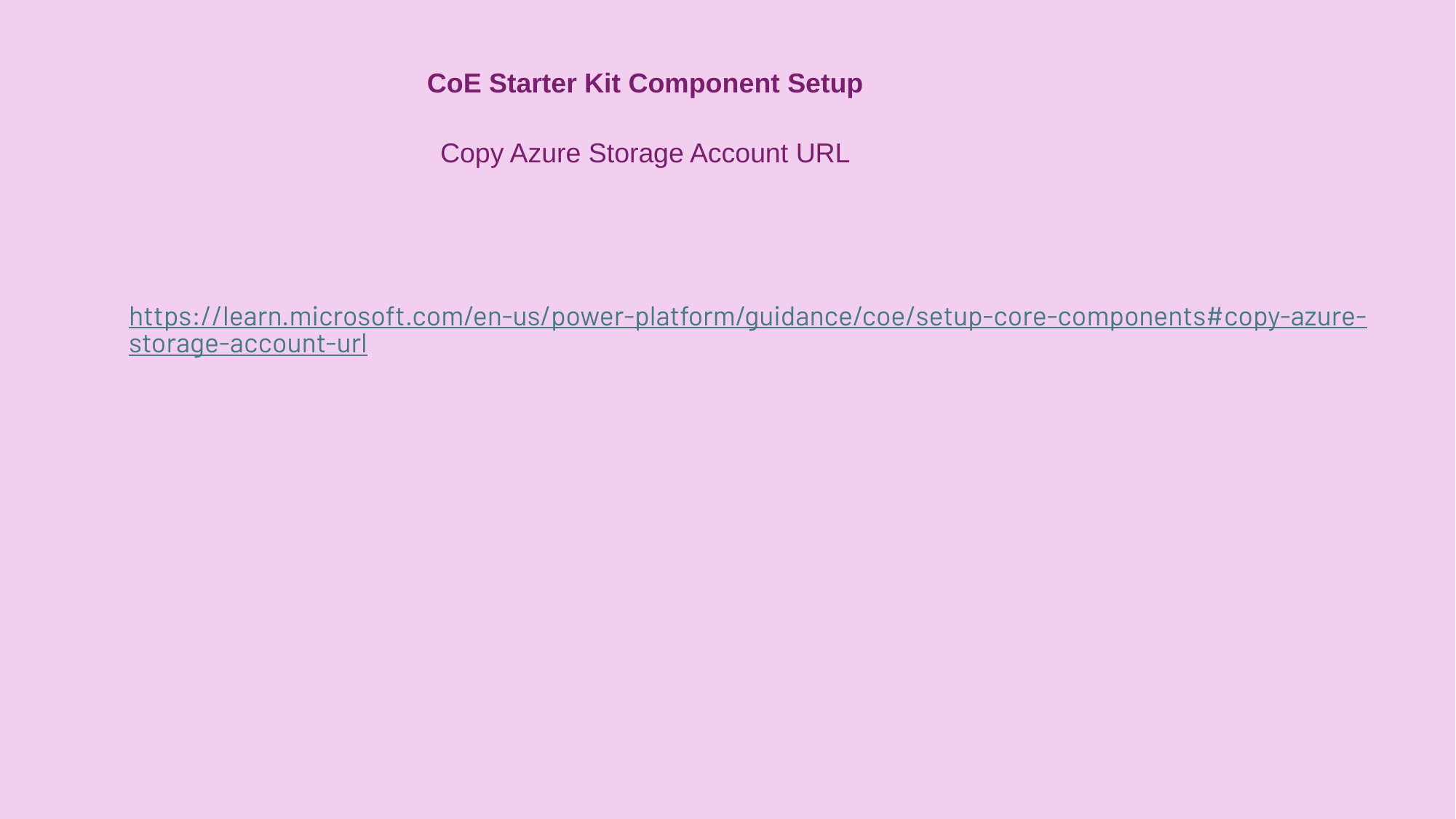

CoE Starter Kit Component Setup
Copy Azure Storage Account URL
https://learn.microsoft.com/en-us/power-platform/guidance/coe/setup-core-components#copy-azure-storage-account-url